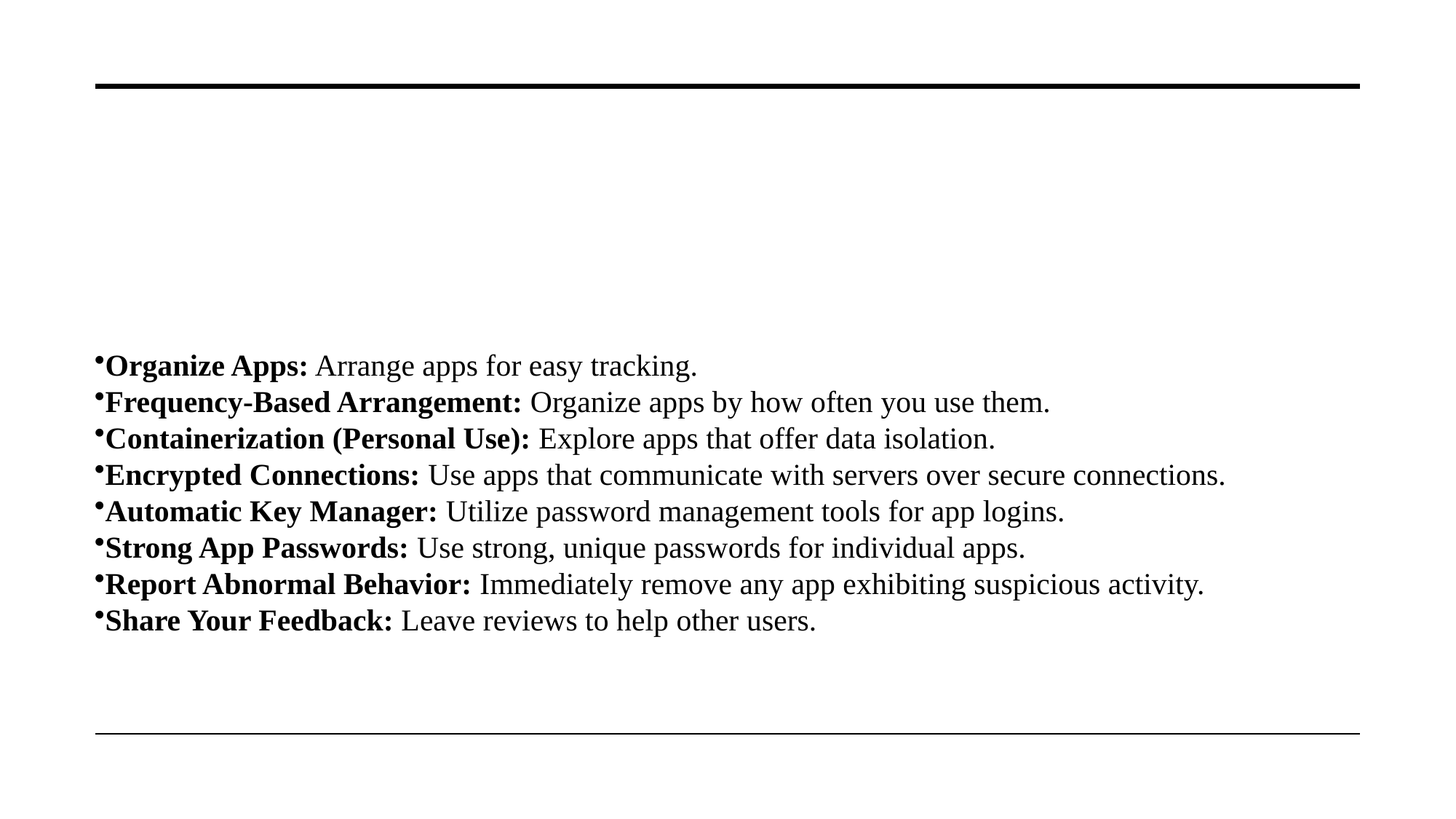

Organize Apps: Arrange apps for easy tracking.
Frequency-Based Arrangement: Organize apps by how often you use them.
Containerization (Personal Use): Explore apps that offer data isolation.
Encrypted Connections: Use apps that communicate with servers over secure connections.
Automatic Key Manager: Utilize password management tools for app logins.
Strong App Passwords: Use strong, unique passwords for individual apps.
Report Abnormal Behavior: Immediately remove any app exhibiting suspicious activity.
Share Your Feedback: Leave reviews to help other users.